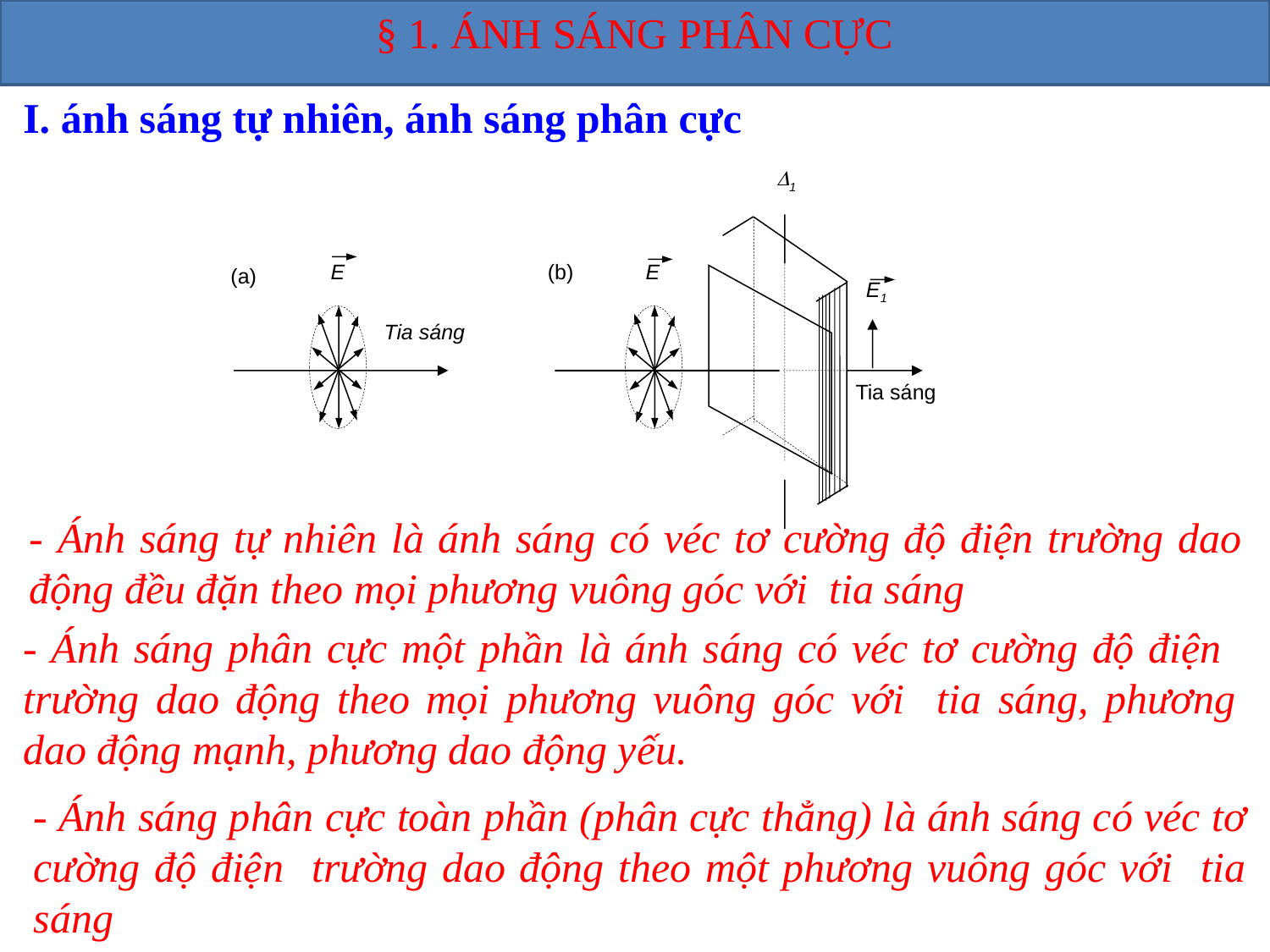

§ 1. ÁNH SÁNG PHÂN CỰC
I. ánh sáng tự nhiên, ánh sáng phân cực
Δ1

E
(b)
E

(a)

E1

Tia sáng

Tia sáng

- Ánh sáng tự nhiên là ánh sáng có véc tơ cường độ điện trường dao động đều đặn theo mọi phương vuông góc với  tia sáng
- Ánh sáng phân cực một phần là ánh sáng có véc tơ cường độ điện  trường dao động theo mọi phương vuông góc với  tia sáng, phương dao động mạnh, phương dao động yếu.
- Ánh sáng phân cực toàn phần (phân cực thẳng) là ánh sáng có véc tơ cường độ điện  trường dao động theo một phương vuông góc với  tia sáng